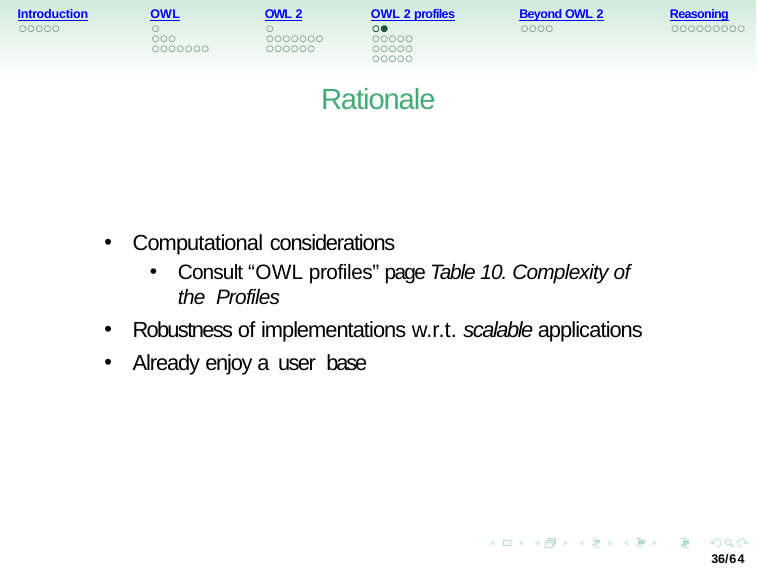

Introduction
OWL
OWL 2
OWL 2 profiles
Beyond OWL 2
Reasoning

Rationale
Computational considerations
Consult “OWL profiles” page Table 10. Complexity of the  Profiles
Robustness of implementations w.r.t. scalable applications
Already enjoy a  user  base

36/64